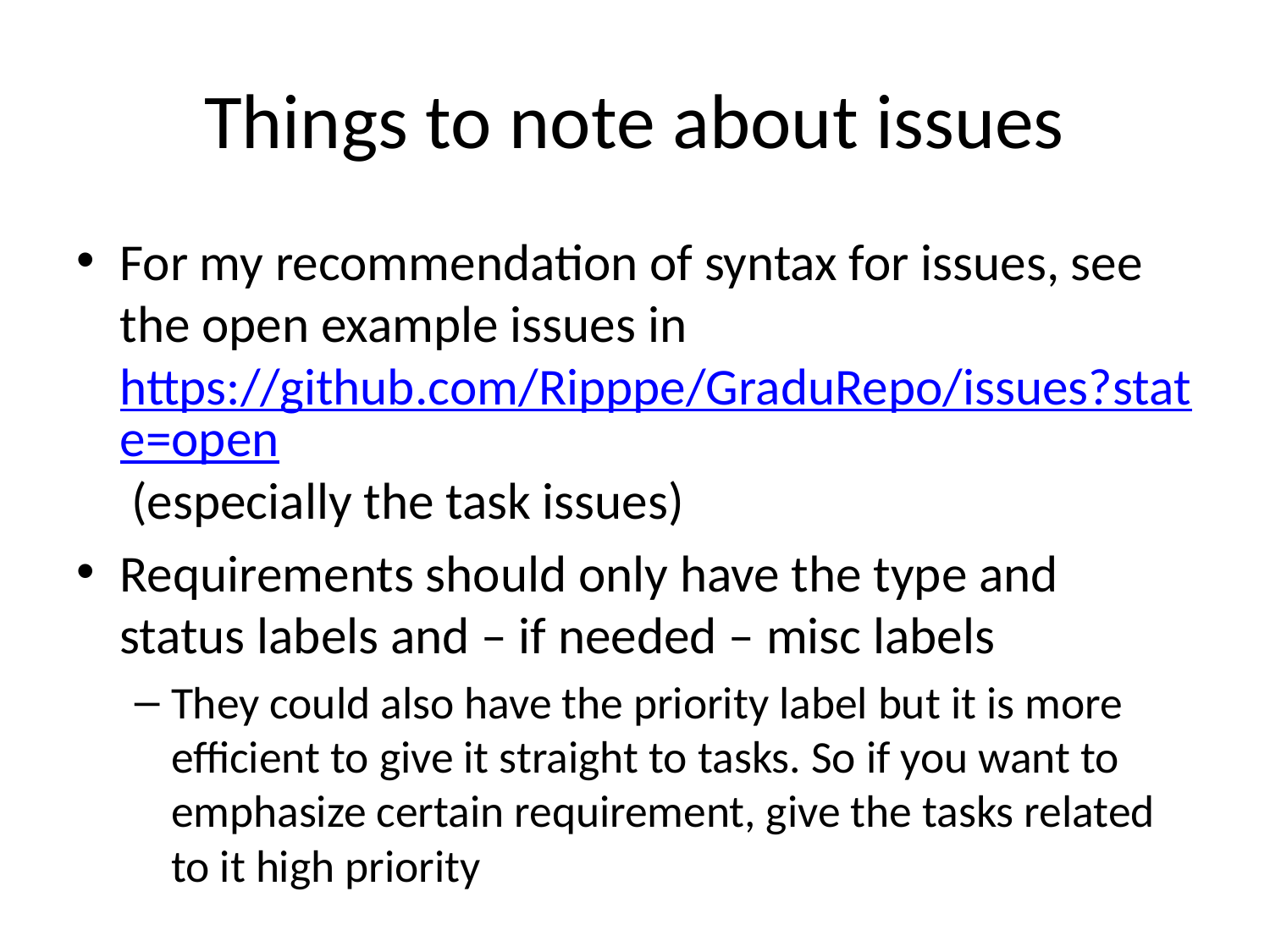

# Things to note about issues
For my recommendation of syntax for issues, see the open example issues in https://github.com/Ripppe/GraduRepo/issues?state=open (especially the task issues)
Requirements should only have the type and status labels and – if needed – misc labels
They could also have the priority label but it is more efficient to give it straight to tasks. So if you want to emphasize certain requirement, give the tasks related to it high priority